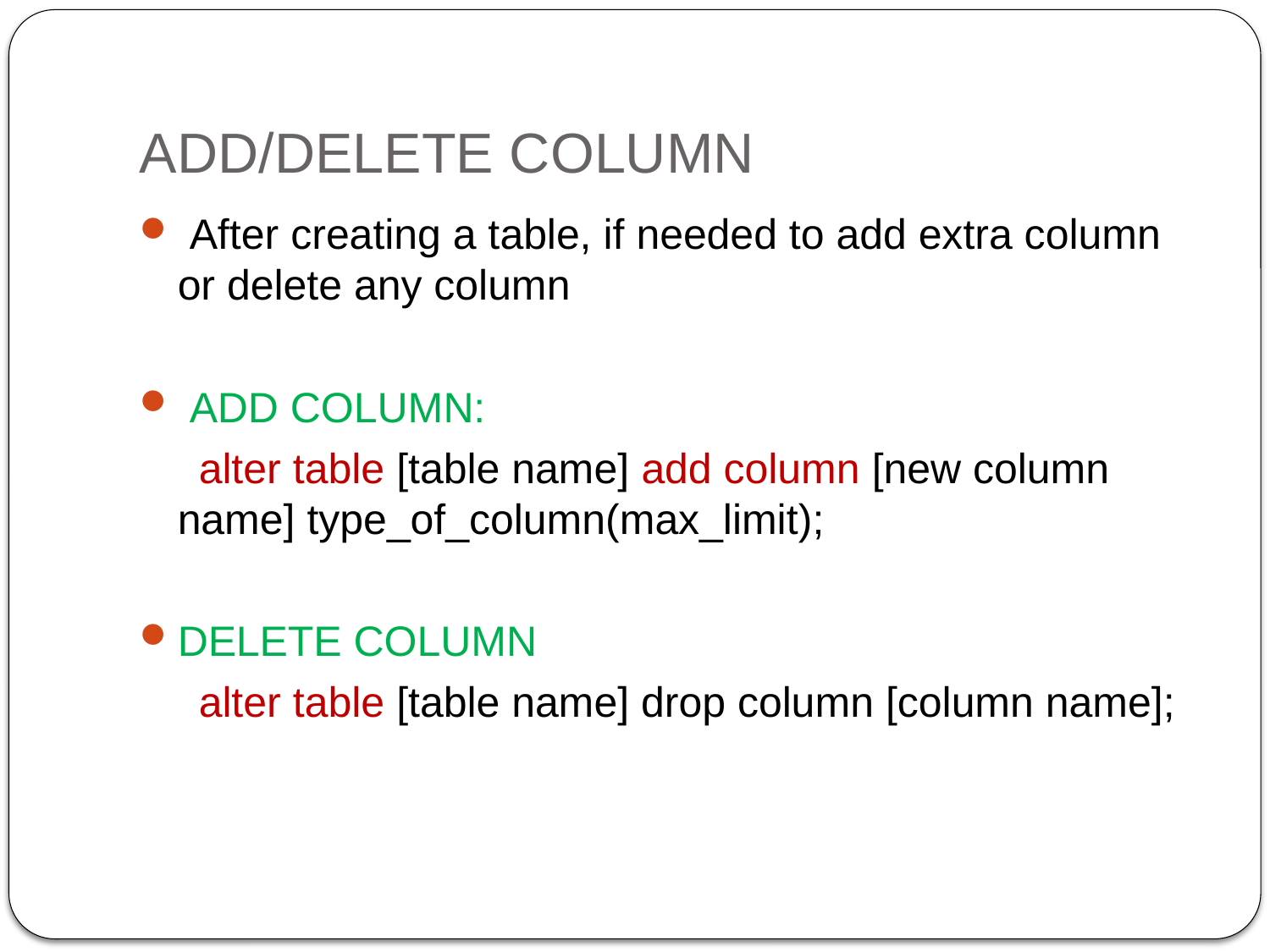

# ADD/DELETE COLUMN
 After creating a table, if needed to add extra column or delete any column

 ADD COLUMN:
     alter table [table name] add column [new column name] type_of_column(max_limit);

DELETE COLUMN
     alter table [table name] drop column [column name];